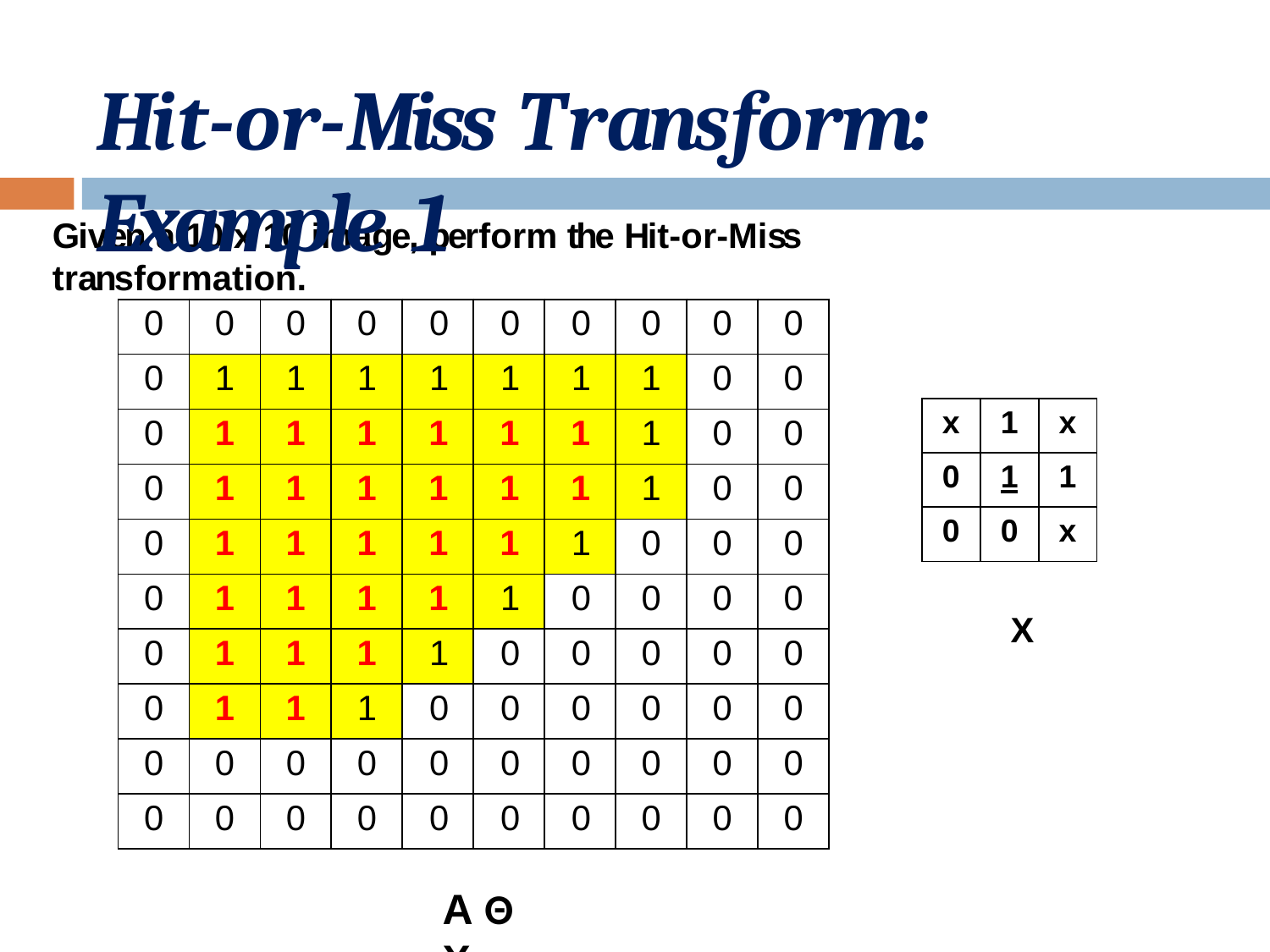

# Hit-or-Miss Transform: Example 1
Given a 10 x 10 image, perform the Hit-or-Miss transformation.
| 0 | 0 | 0 | 0 | 0 | 0 | 0 | 0 | 0 | 0 |
| --- | --- | --- | --- | --- | --- | --- | --- | --- | --- |
| 0 | 1 | 1 | 1 | 1 | 1 | 1 | 1 | 0 | 0 |
| 0 | 1 | 1 | 1 | 1 | 1 | 1 | 1 | 0 | 0 |
| 0 | 1 | 1 | 1 | 1 | 1 | 1 | 1 | 0 | 0 |
| 0 | 1 | 1 | 1 | 1 | 1 | 1 | 0 | 0 | 0 |
| 0 | 1 | 1 | 1 | 1 | 1 | 0 | 0 | 0 | 0 |
| 0 | 1 | 1 | 1 | 1 | 0 | 0 | 0 | 0 | 0 |
| 0 | 1 | 1 | 1 | 0 | 0 | 0 | 0 | 0 | 0 |
| 0 | 0 | 0 | 0 | 0 | 0 | 0 | 0 | 0 | 0 |
| 0 | 0 | 0 | 0 | 0 | 0 | 0 | 0 | 0 | 0 |
| x | 1 | x |
| --- | --- | --- |
| 0 | 1 | 1 |
| 0 | 0 | x |
X
A Θ X